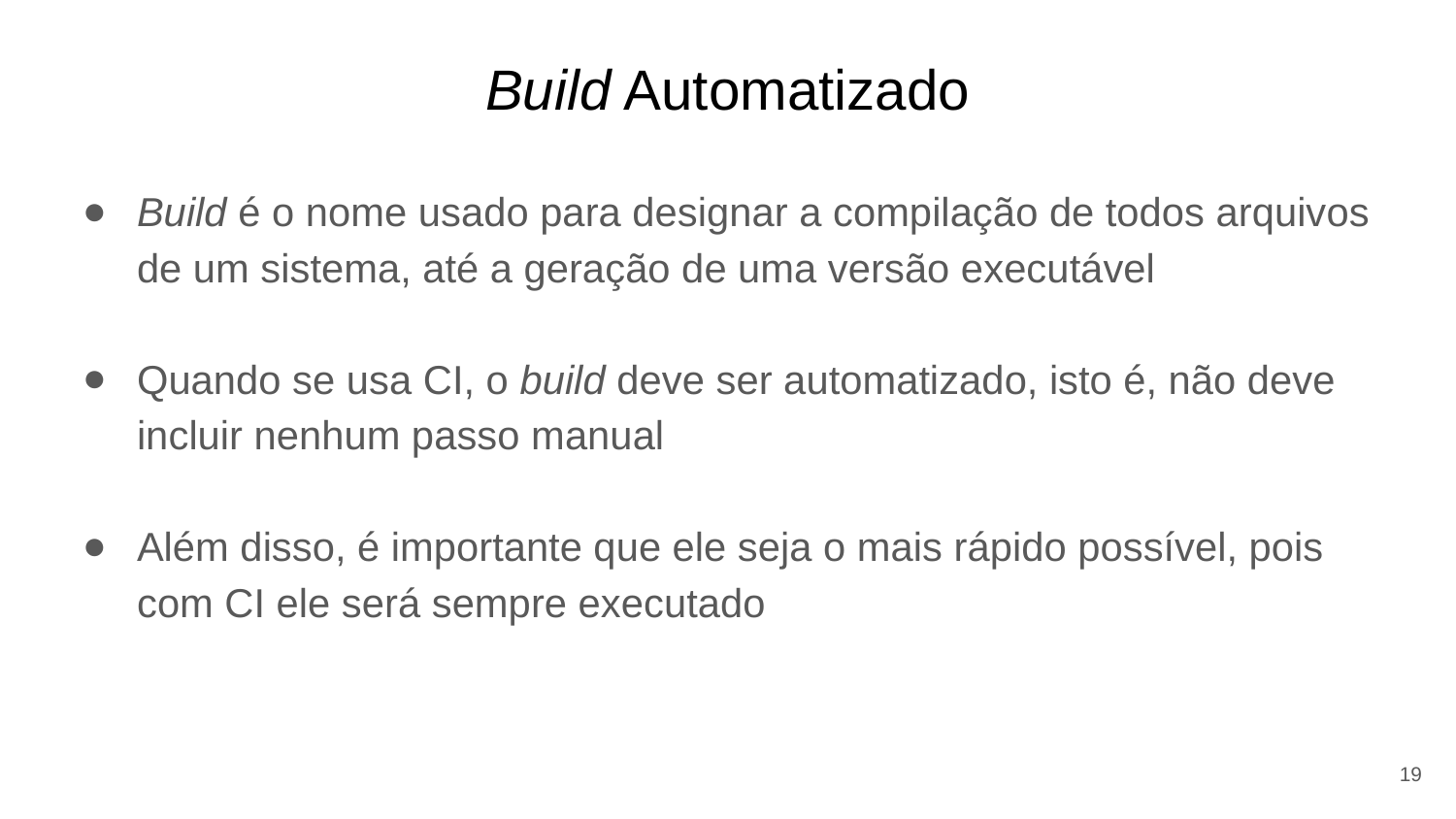

# Build Automatizado
Build é o nome usado para designar a compilação de todos arquivos de um sistema, até a geração de uma versão executável

Quando se usa CI, o build deve ser automatizado, isto é, não deve incluir nenhum passo manual

Além disso, é importante que ele seja o mais rápido possível, pois com CI ele será sempre executado
19